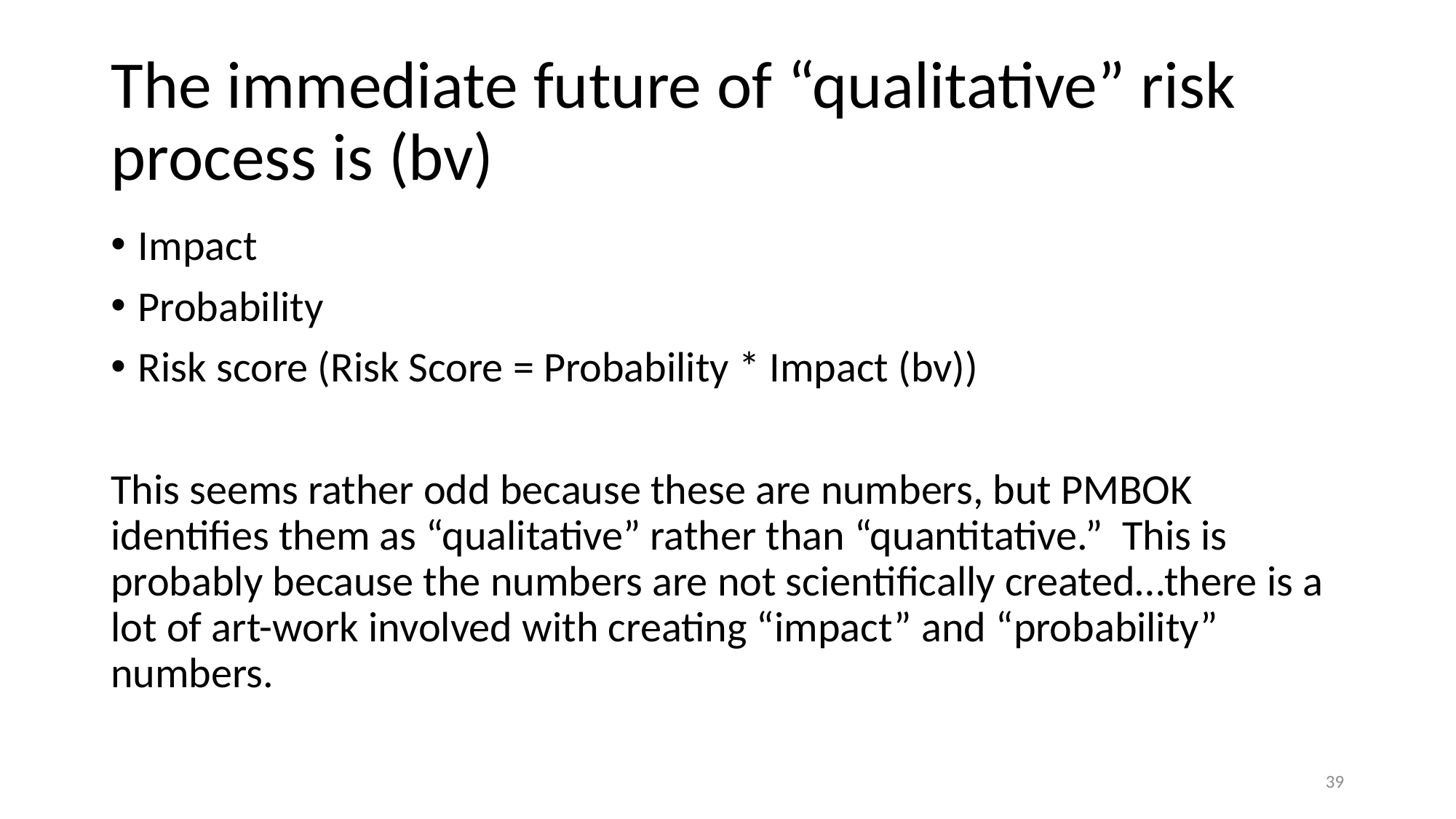

# The immediate future of “qualitative” risk process is (bv)
Impact
Probability
Risk score (Risk Score = Probability * Impact (bv))

This seems rather odd because these are numbers, but PMBOK identifies them as “qualitative” rather than “quantitative.”  This is probably because the numbers are not scientifically created…there is a lot of art-work involved with creating “impact” and “probability” numbers.
39